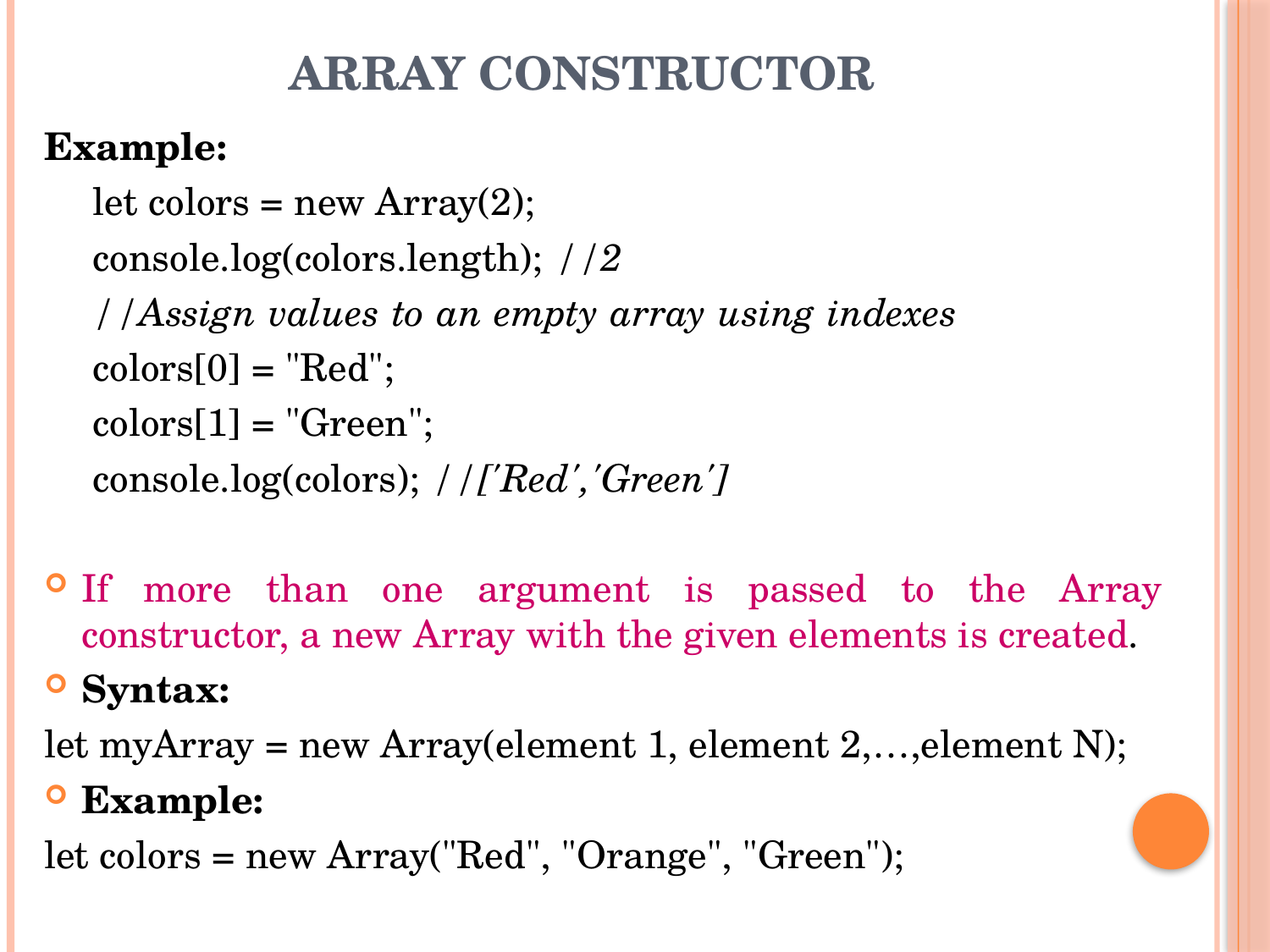

# Array Constructor
Example:
let colors = new Array(2);
console.log(colors.length); //2
//Assign values to an empty array using indexes
colors[0] = "Red";
colors[1] = "Green";
console.log(colors); //['Red','Green']

If more than one argument is passed to the Array constructor, a new Array with the given elements is created.
Syntax:
let myArray = new Array(element 1, element 2,…,element N);
Example:
let colors = new Array("Red", "Orange", "Green");